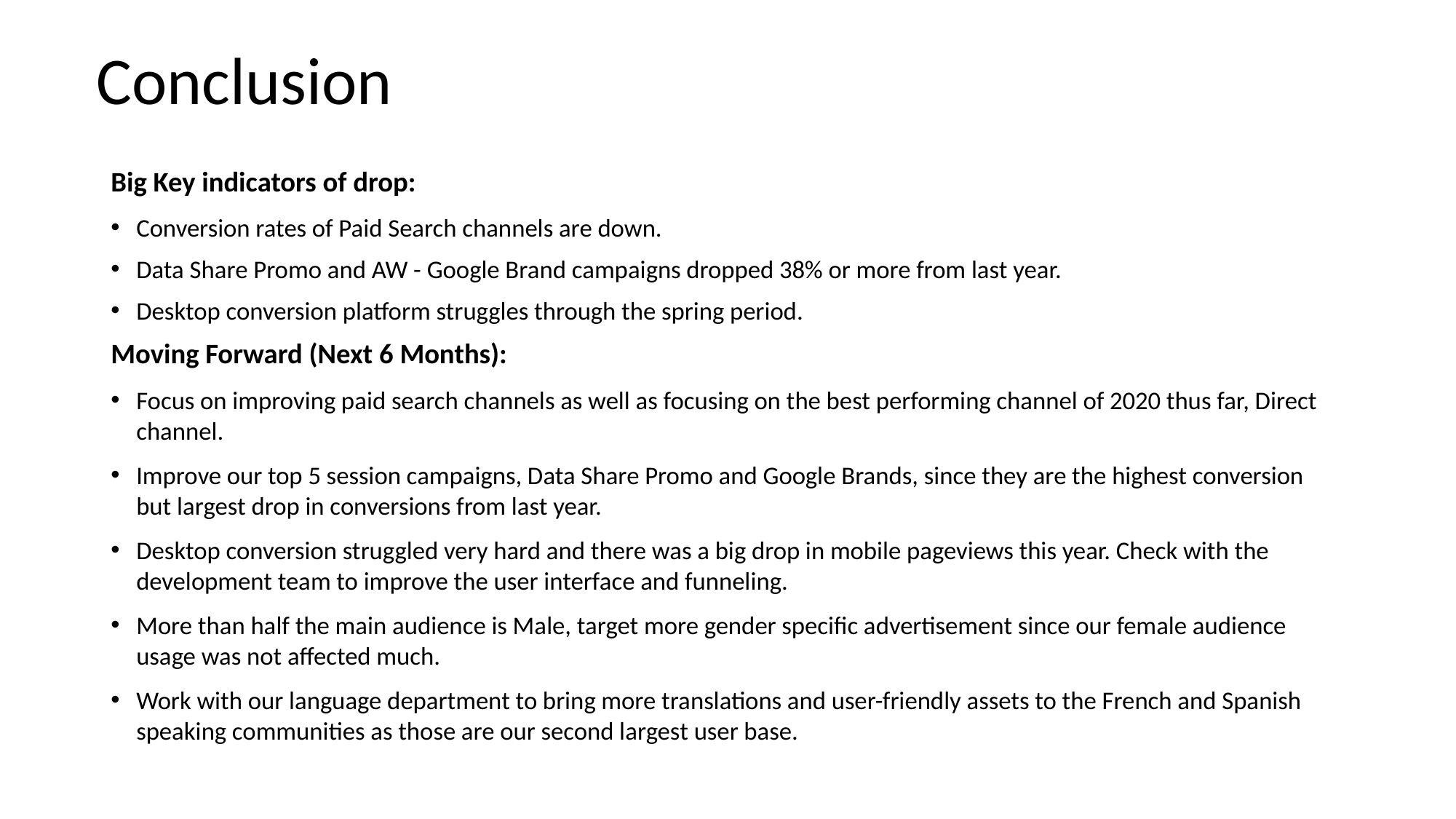

# Conclusion
Big Key indicators of drop:
Conversion rates of Paid Search channels are down.
Data Share Promo and AW - Google Brand campaigns dropped 38% or more from last year.
Desktop conversion platform struggles through the spring period.
Moving Forward (Next 6 Months):
Focus on improving paid search channels as well as focusing on the best performing channel of 2020 thus far, Direct channel.
Improve our top 5 session campaigns, Data Share Promo and Google Brands, since they are the highest conversion but largest drop in conversions from last year.
Desktop conversion struggled very hard and there was a big drop in mobile pageviews this year. Check with the development team to improve the user interface and funneling.
More than half the main audience is Male, target more gender specific advertisement since our female audience usage was not affected much.
Work with our language department to bring more translations and user-friendly assets to the French and Spanish speaking communities as those are our second largest user base.